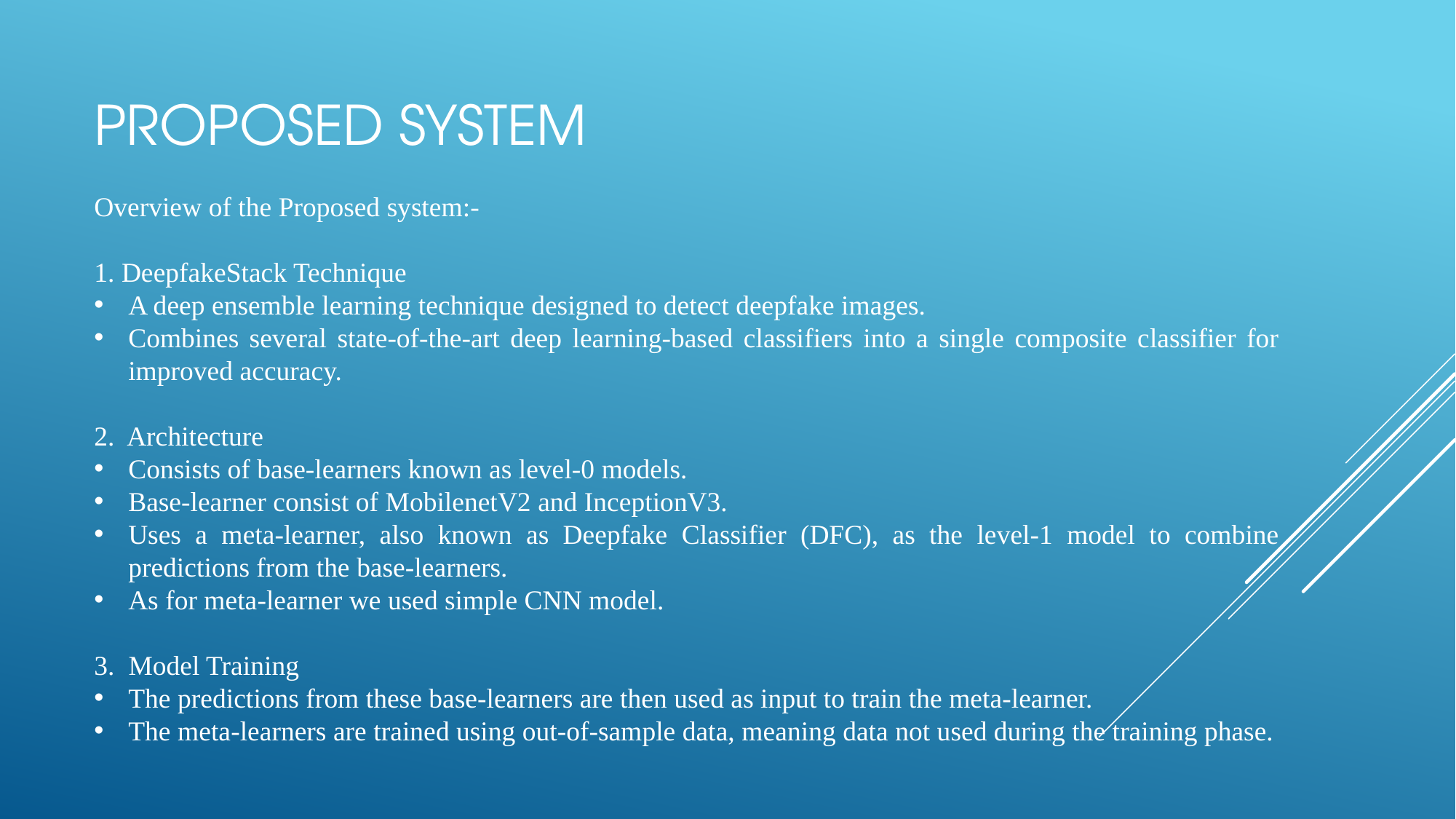

# Proposed system
Overview of the Proposed system:-

1. DeepfakeStack Technique
A deep ensemble learning technique designed to detect deepfake images.
Combines several state-of-the-art deep learning-based classifiers into a single composite classifier for improved accuracy.

2.  Architecture
Consists of base-learners known as level-0 models.
Base-learner consist of MobilenetV2 and InceptionV3.
Uses a meta-learner, also known as Deepfake Classifier (DFC), as the level-1 model to combine predictions from the base-learners.
As for meta-learner we used simple CNN model.

3.  Model Training
The predictions from these base-learners are then used as input to train the meta-learner.
The meta-learners are trained using out-of-sample data, meaning data not used during the training phase.